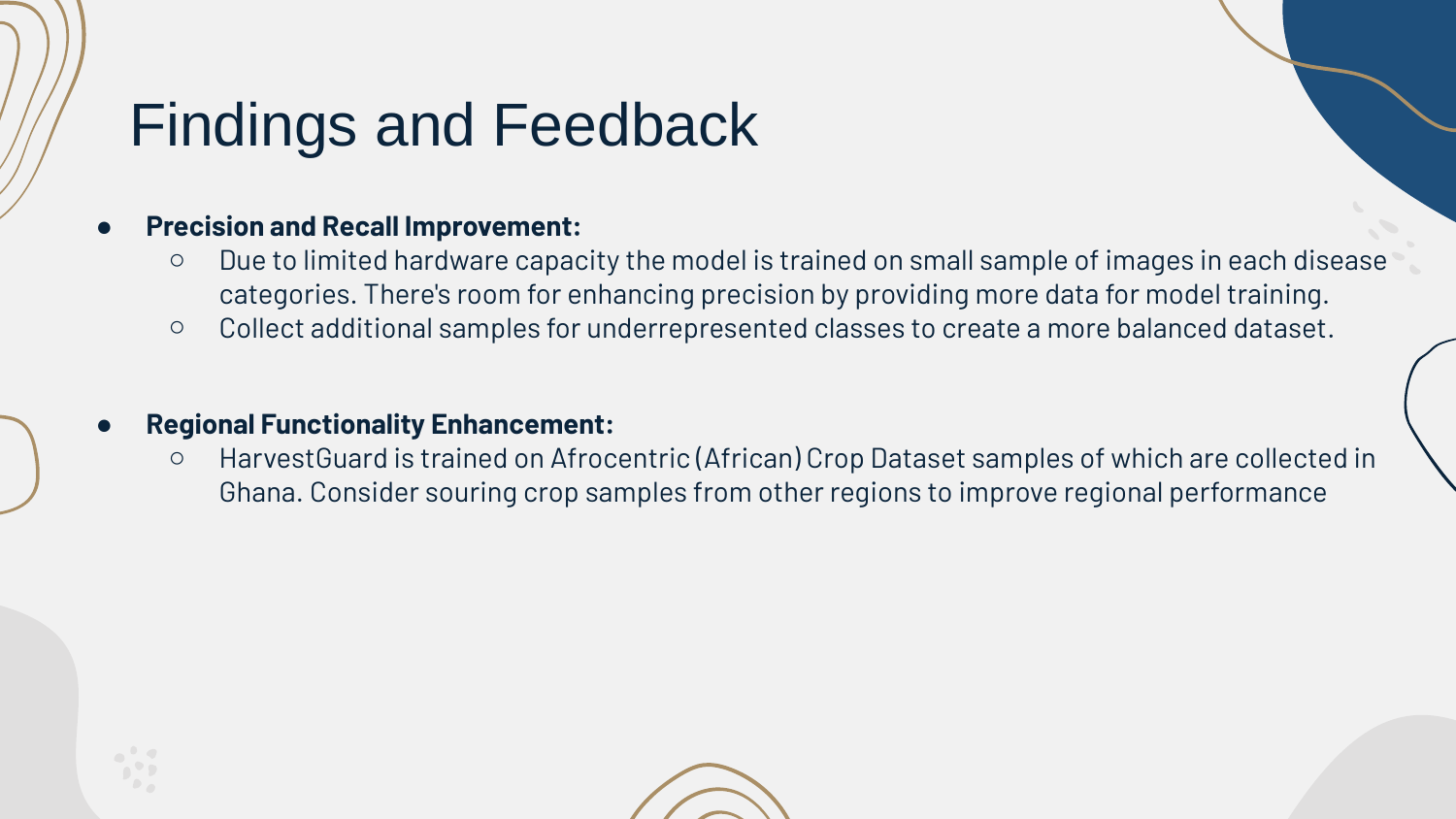

# Findings and Feedback
Precision and Recall Improvement:
Due to limited hardware capacity the model is trained on small sample of images in each disease categories. There's room for enhancing precision by providing more data for model training.
Collect additional samples for underrepresented classes to create a more balanced dataset.

Regional Functionality Enhancement:
HarvestGuard is trained on Afrocentric (African) Crop Dataset samples of which are collected in Ghana. Consider souring crop samples from other regions to improve regional performance